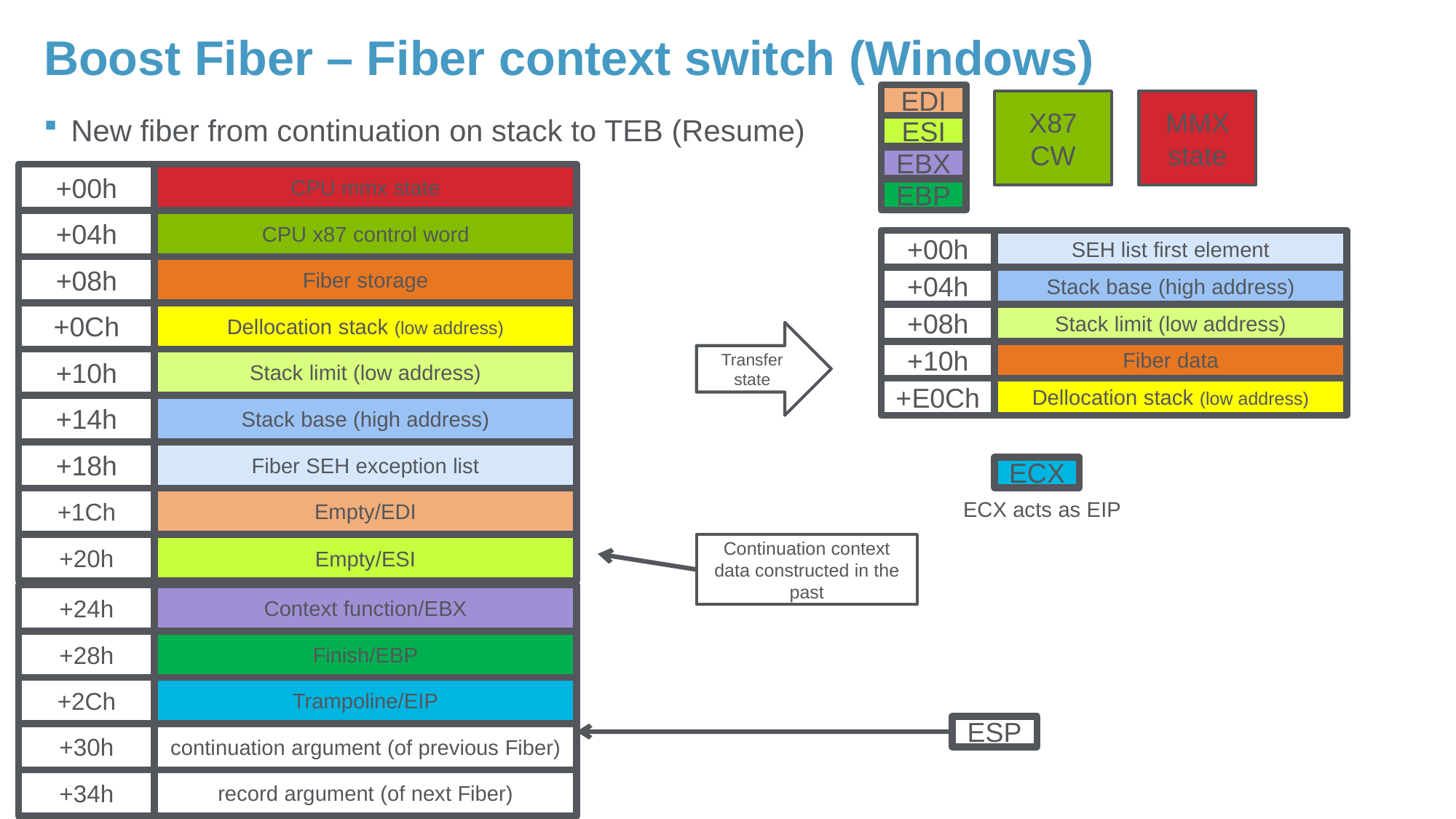

# Boost Fiber – Fiber context switch (Windows)
EDI
ESI
EBX
EBP
X87 CW
MMX state
New fiber from continuation on stack to TEB (Resume)

+00h
CPU mmx state
+04h
CPU x87 control word
+08h
Fiber storage
+0Ch
Dellocation stack (low address)
+10h
Stack limit (low address)
+14h
Stack base (high address)
+18h
Fiber SEH exception list
+1Ch
Empty/EDI
+20h
Empty/ESI
+24h
Context function/EBX
+28h
Finish/EBP
+2Ch
Trampoline/EIP
+30h
continuation argument (of previous Fiber)
+34h
record argument (of next Fiber)
+00h
SEH list first element
+04h
Stack base (high address)
+08h
Stack limit (low address)
+10h
Fiber data
+E0Ch
Dellocation stack (low address)
Transfer state
ECX
ECX acts as EIP
Continuation context data constructed in the past
ESP